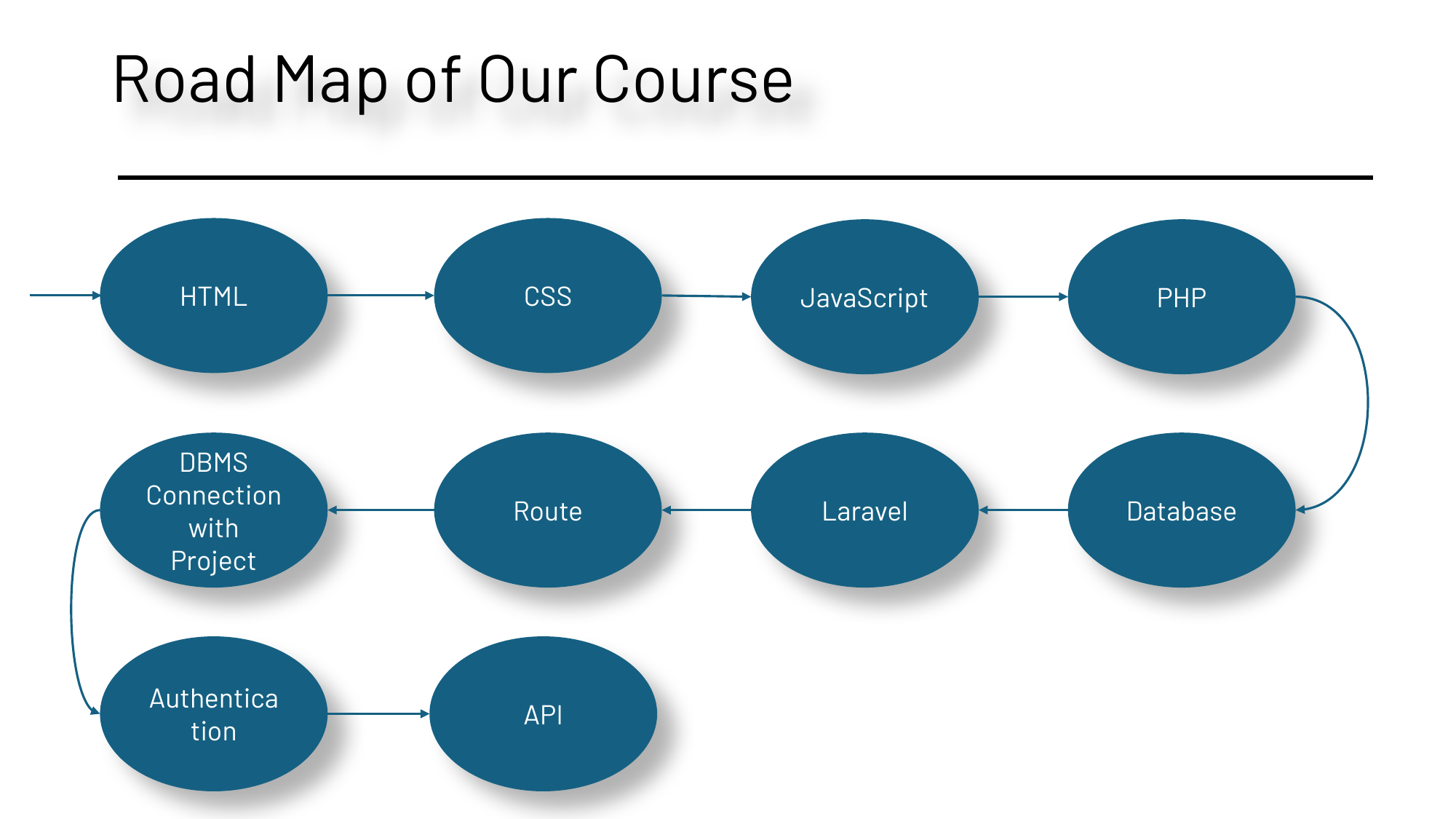

# Road Map of Our Course
HTML
CSS
JavaScript
PHP
DBMS Connection with Project
Route
Laravel
Database
Authentication
API